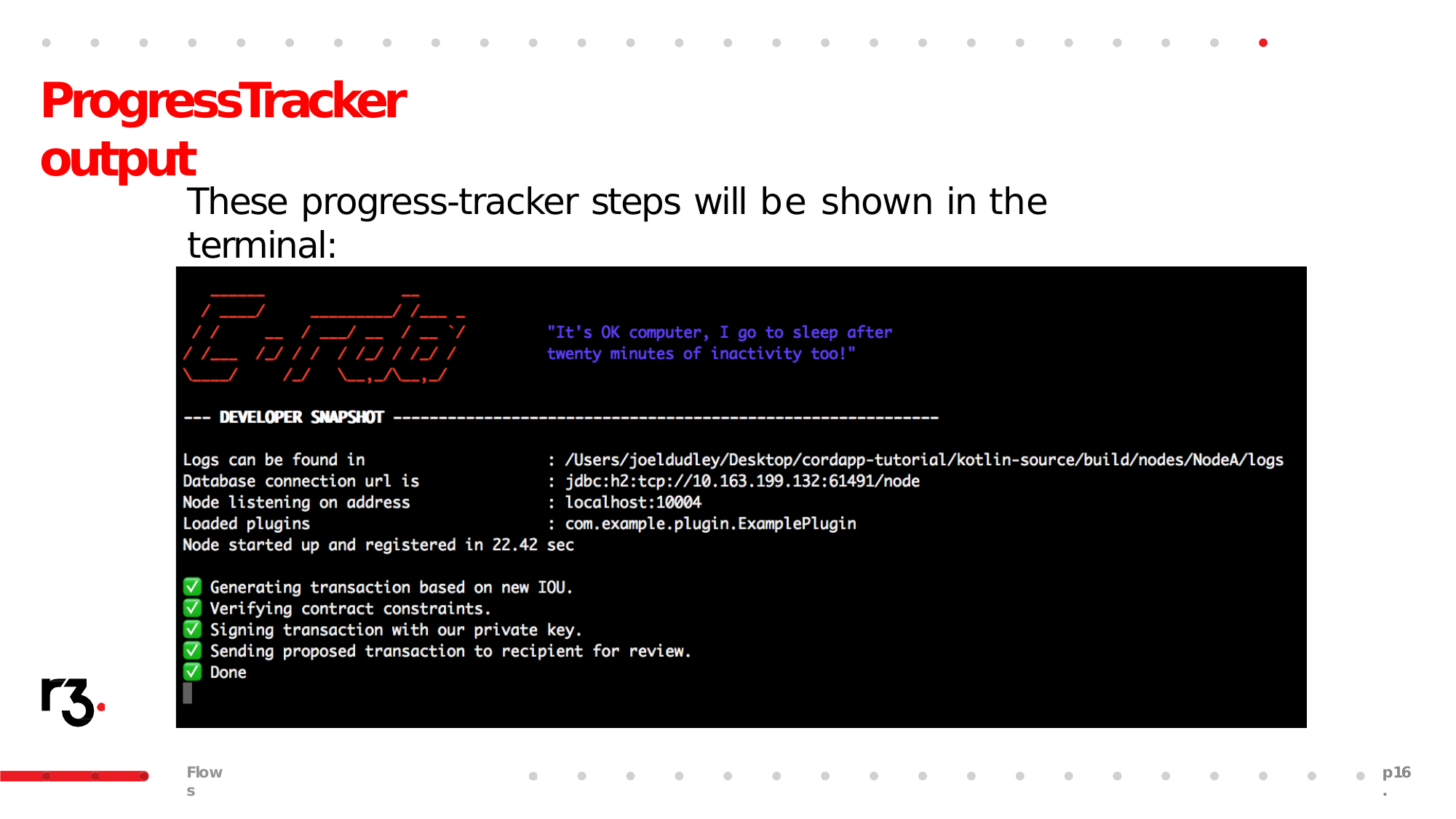

ProgressTracker output
These progress-tracker steps will be shown in the terminal:

Flows
p16.